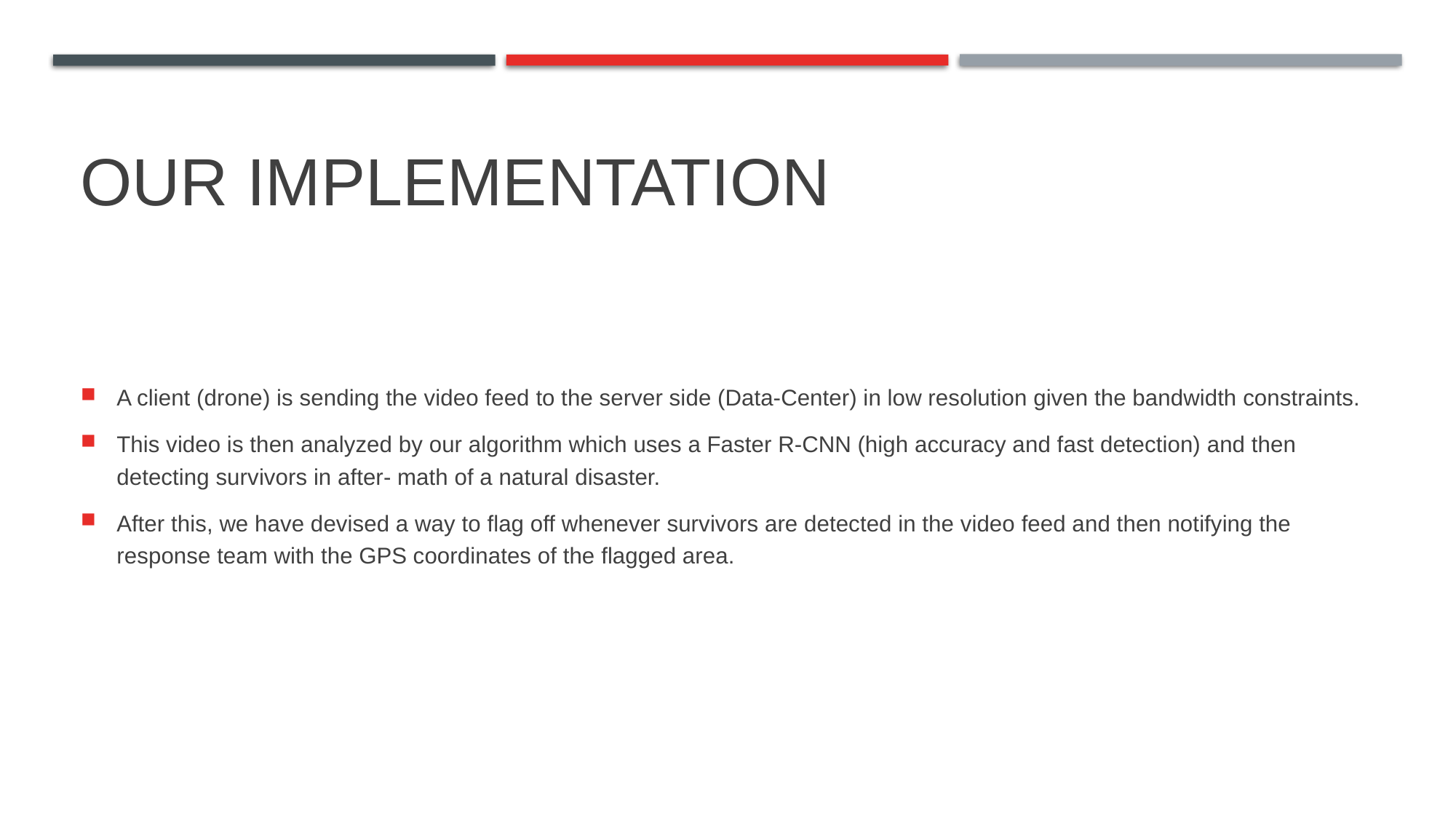

# Our implementation
A client (drone) is sending the video feed to the server side (Data-Center) in low resolution given the bandwidth constraints.
This video is then analyzed by our algorithm which uses a Faster R-CNN (high accuracy and fast detection) and then detecting survivors in after- math of a natural disaster.
After this, we have devised a way to flag off whenever survivors are detected in the video feed and then notifying the response team with the GPS coordinates of the flagged area.